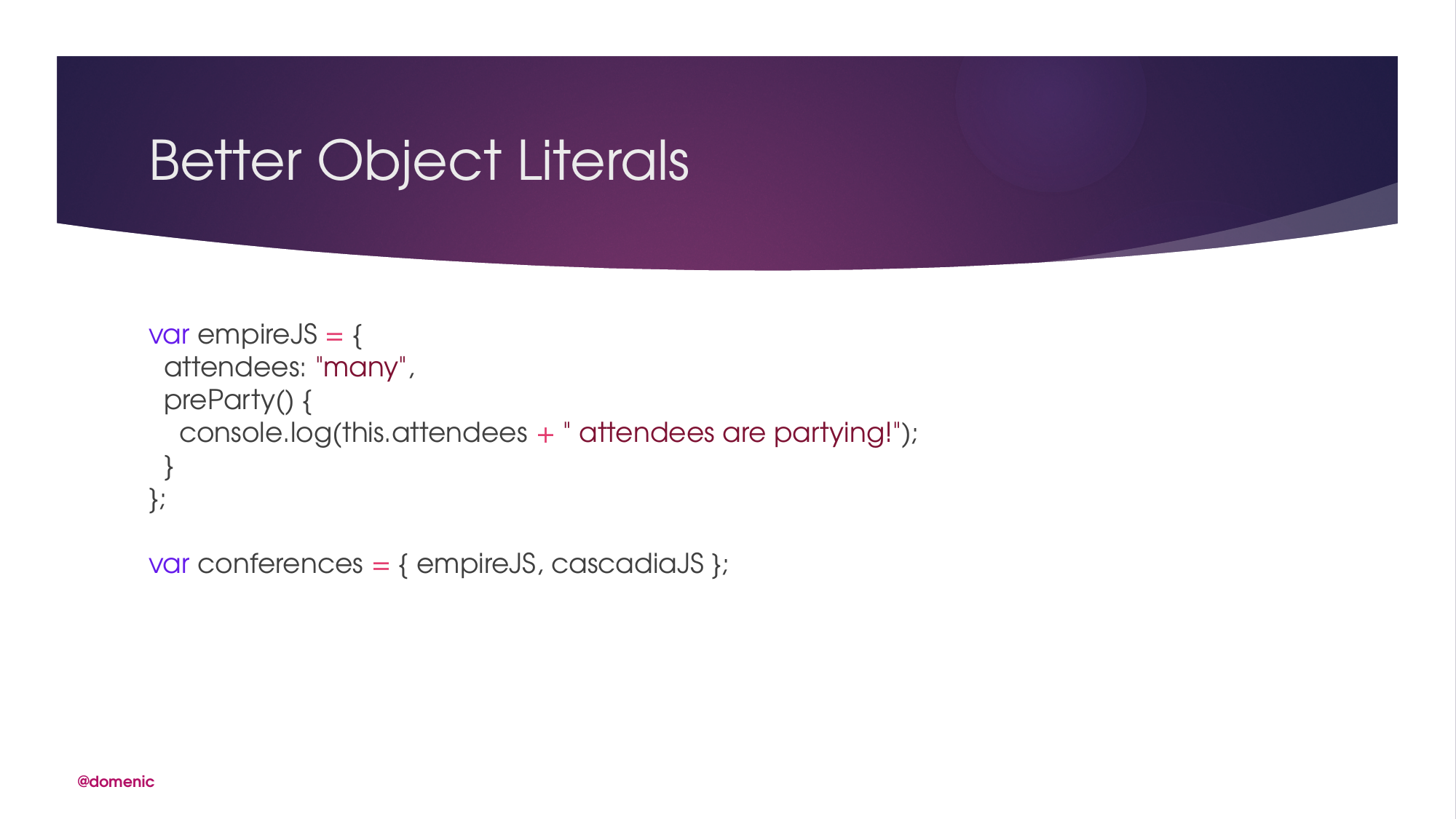

# Better Object Literals
var empireJS = {
  attendees: "many",
  preParty() {
    console.log(this.attendees + " attendees are partying!");
  }
};
var conferences = { empireJS, cascadiaJS };
@domenic